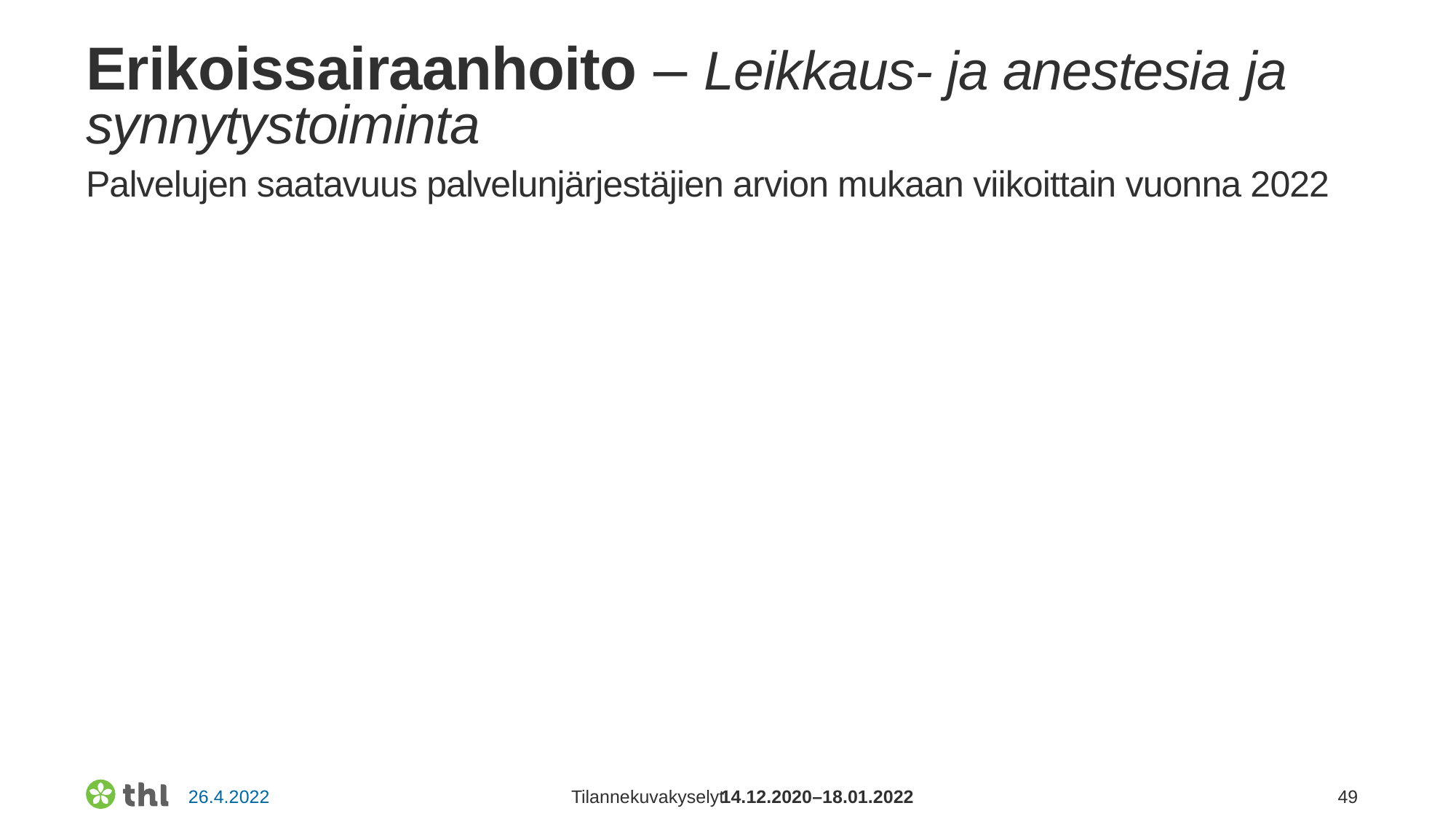

# Erikoissairaanhoito – Leikkaus- ja anestesia ja synnytystoiminta Palvelujen saatavuus palvelunjärjestäjien arvion mukaan viikoittain vuonna 2022
14.12.2020–18.01.2022
Tilannekuvakyselyt
49
26.4.2022